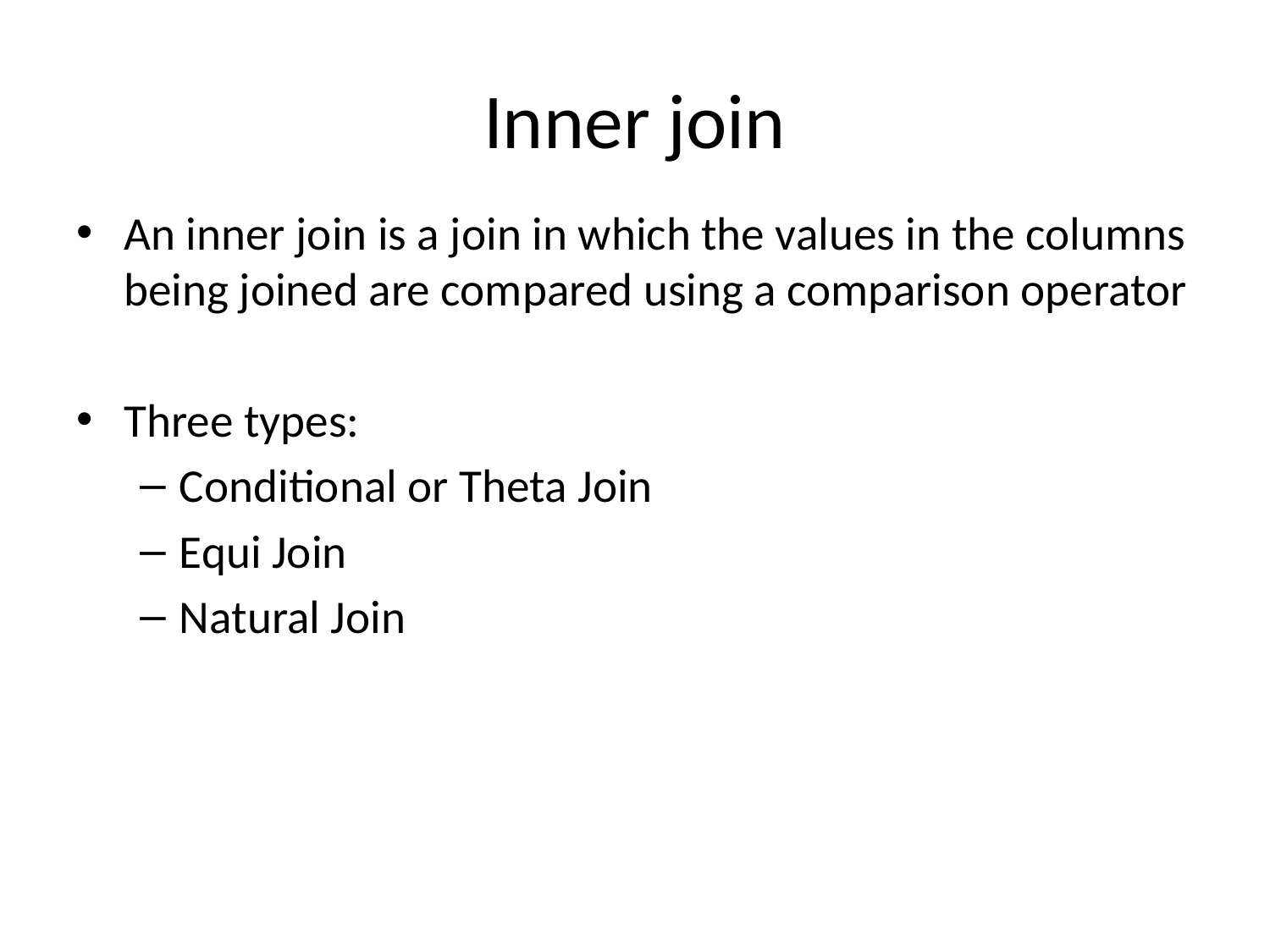

# Inner join
An inner join is a join in which the values in the columns being joined are compared using a comparison operator

Three types:
Conditional or Theta Join
Equi Join
Natural Join